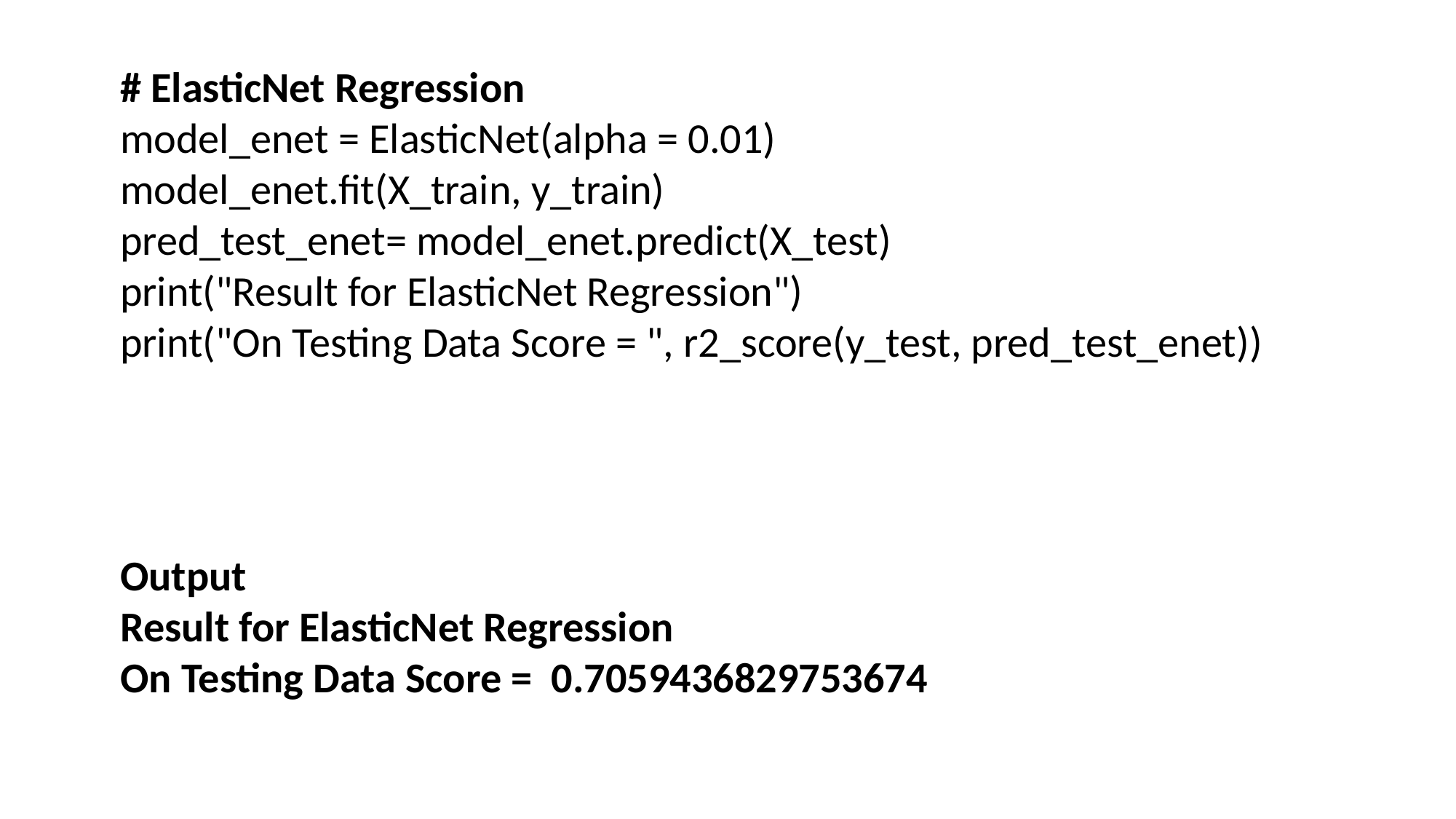

# ElasticNet Regression
model_enet = ElasticNet(alpha = 0.01)
model_enet.fit(X_train, y_train)
pred_test_enet= model_enet.predict(X_test)
print("Result for ElasticNet Regression")
print("On Testing Data Score = ", r2_score(y_test, pred_test_enet))

Output
Result for ElasticNet Regression
On Testing Data Score =  0.7059436829753674